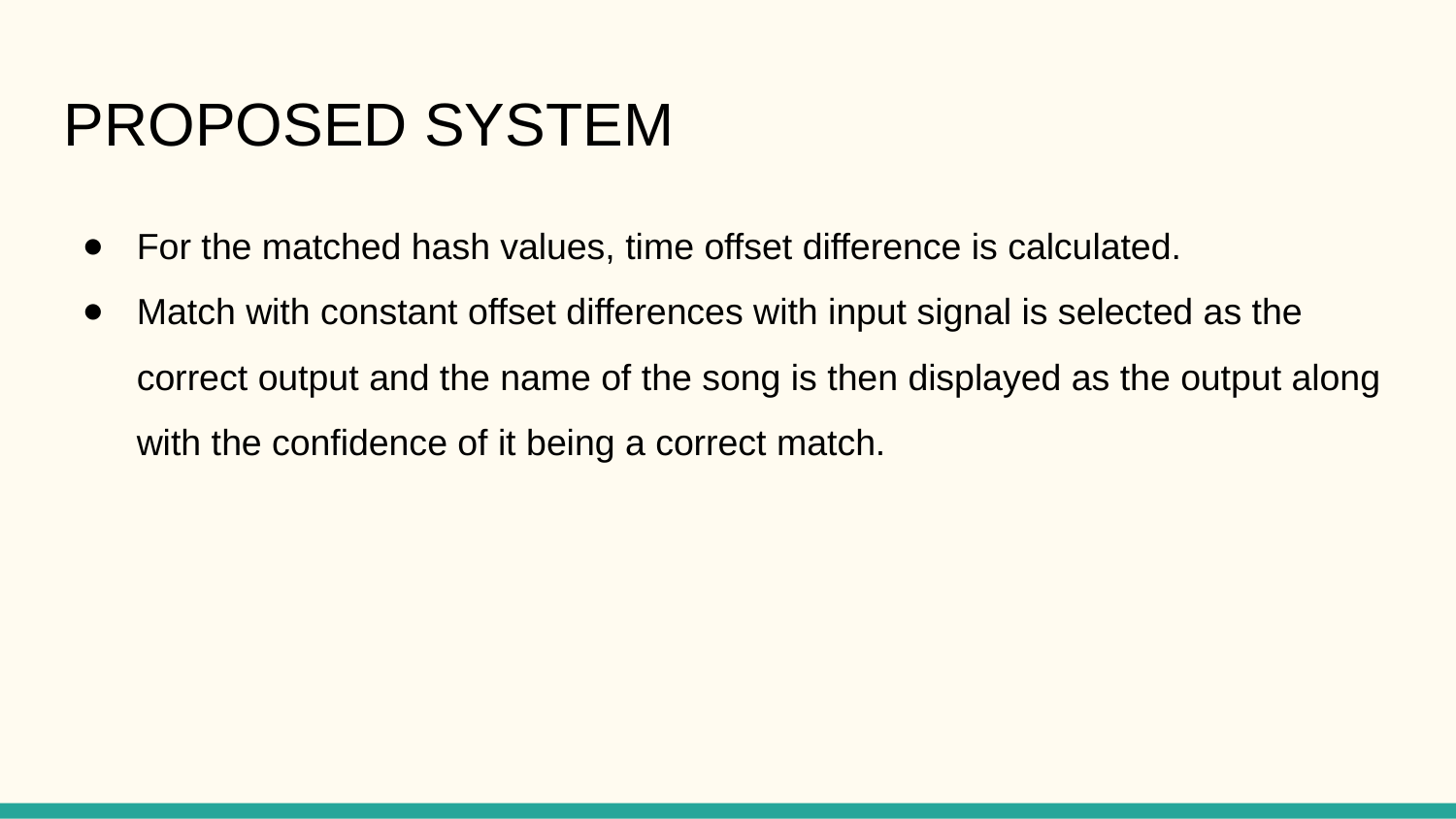

PROPOSED SYSTEM
For the matched hash values, time offset difference is calculated.
Match with constant offset differences with input signal is selected as the correct output and the name of the song is then displayed as the output along with the confidence of it being a correct match.